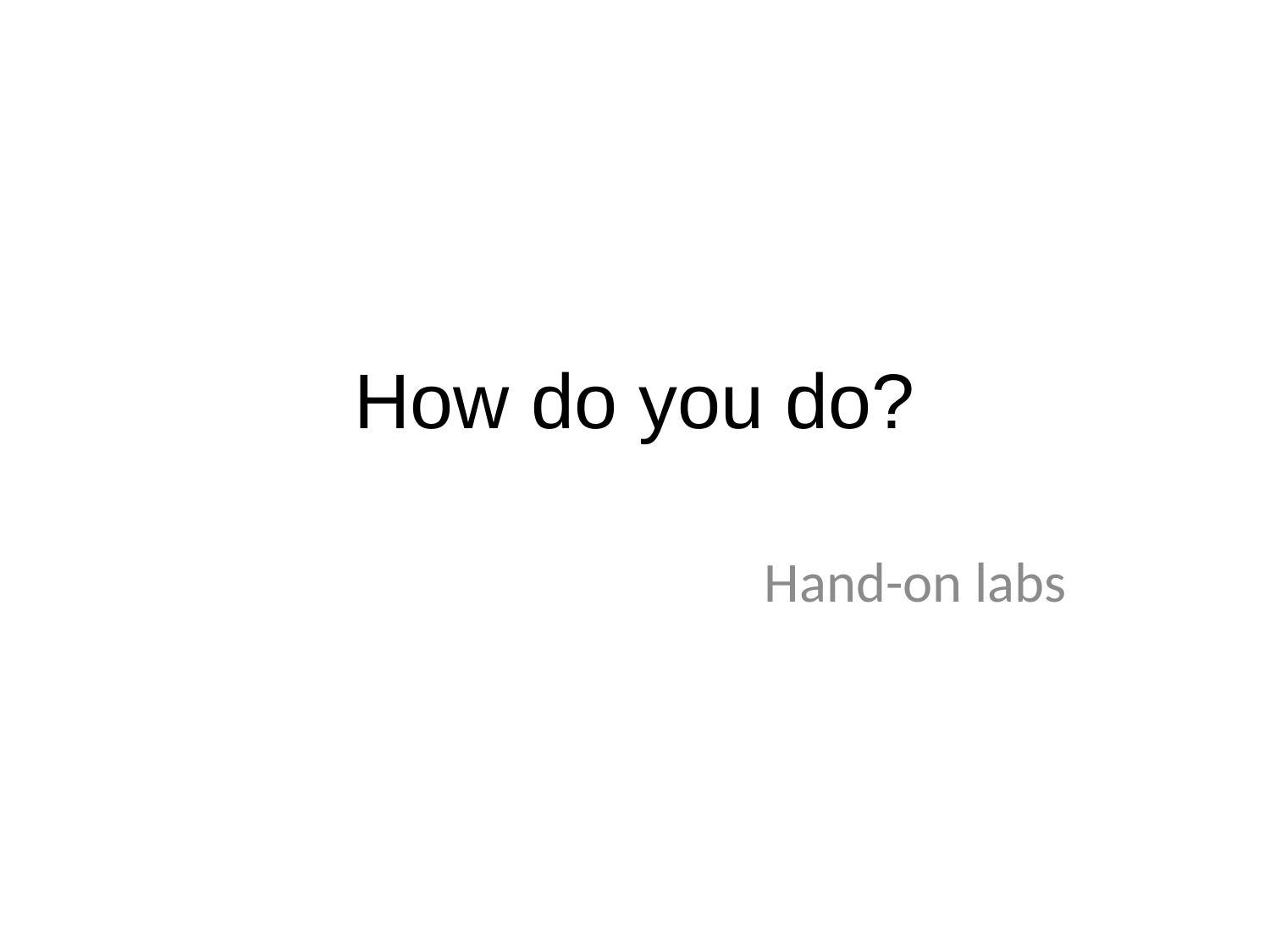

# How do you do?
Hand-on labs